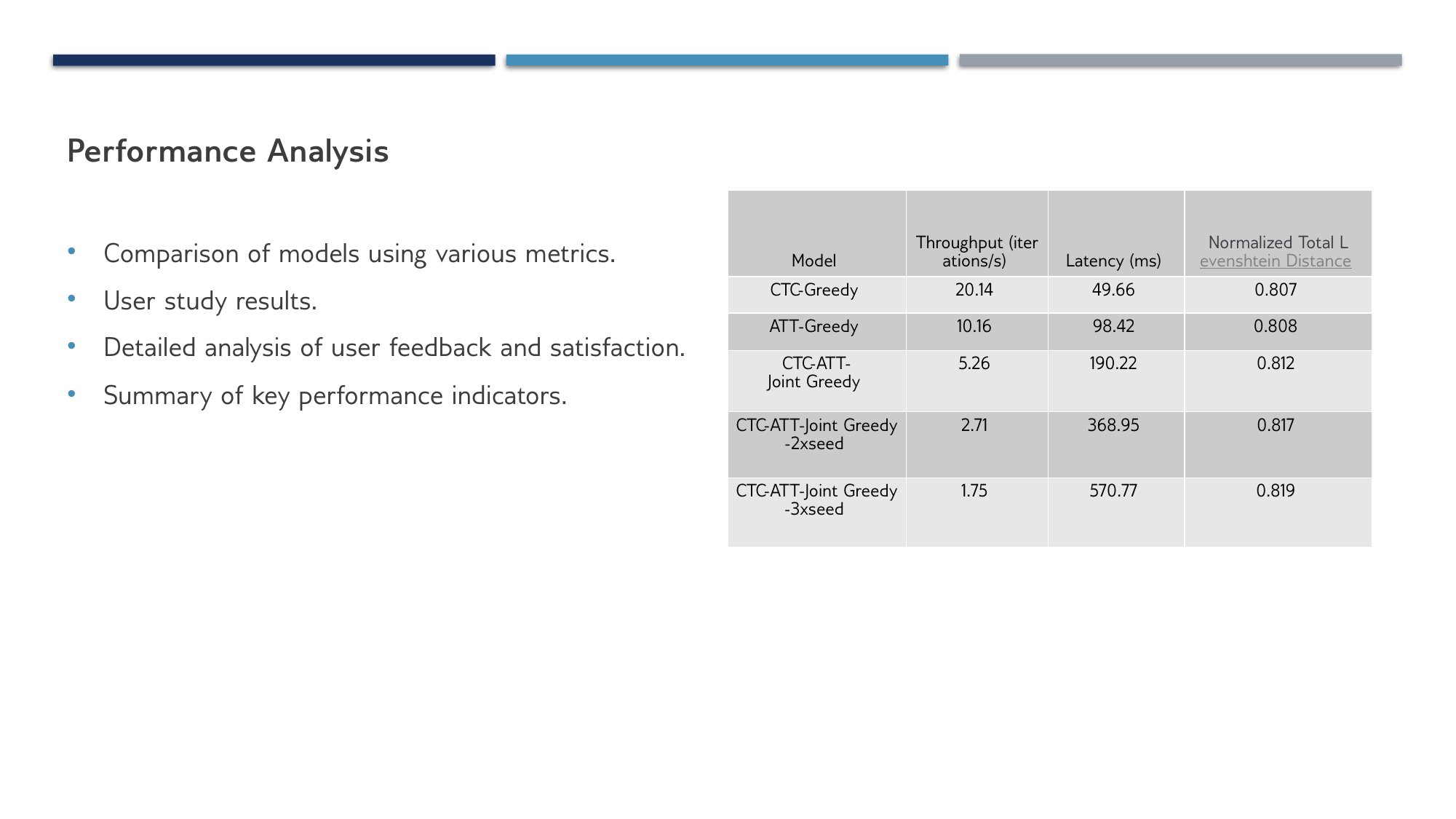

Performance Analysis

Comparison of models using various metrics.
User study results.
Detailed analysis of user feedback and satisfaction.
Summary of key performance indicators.

| Model | Throughput (iterations/s) | Latency (ms) | Normalized Total Levenshtein Distance |
| --- | --- | --- | --- |
| CTC-Greedy | 20.14 | 49.66 | 0.807 |
| ATT-Greedy | 10.16 | 98.42 | 0.808 |
| CTC-ATT-Joint Greedy | 5.26 | 190.22 | 0.812 |
| CTC-ATT-Joint Greedy -2xseed | 2.71 | 368.95 | 0.817 |
| CTC-ATT-Joint Greedy -3xseed | 1.75 | 570.77 | 0.819 |